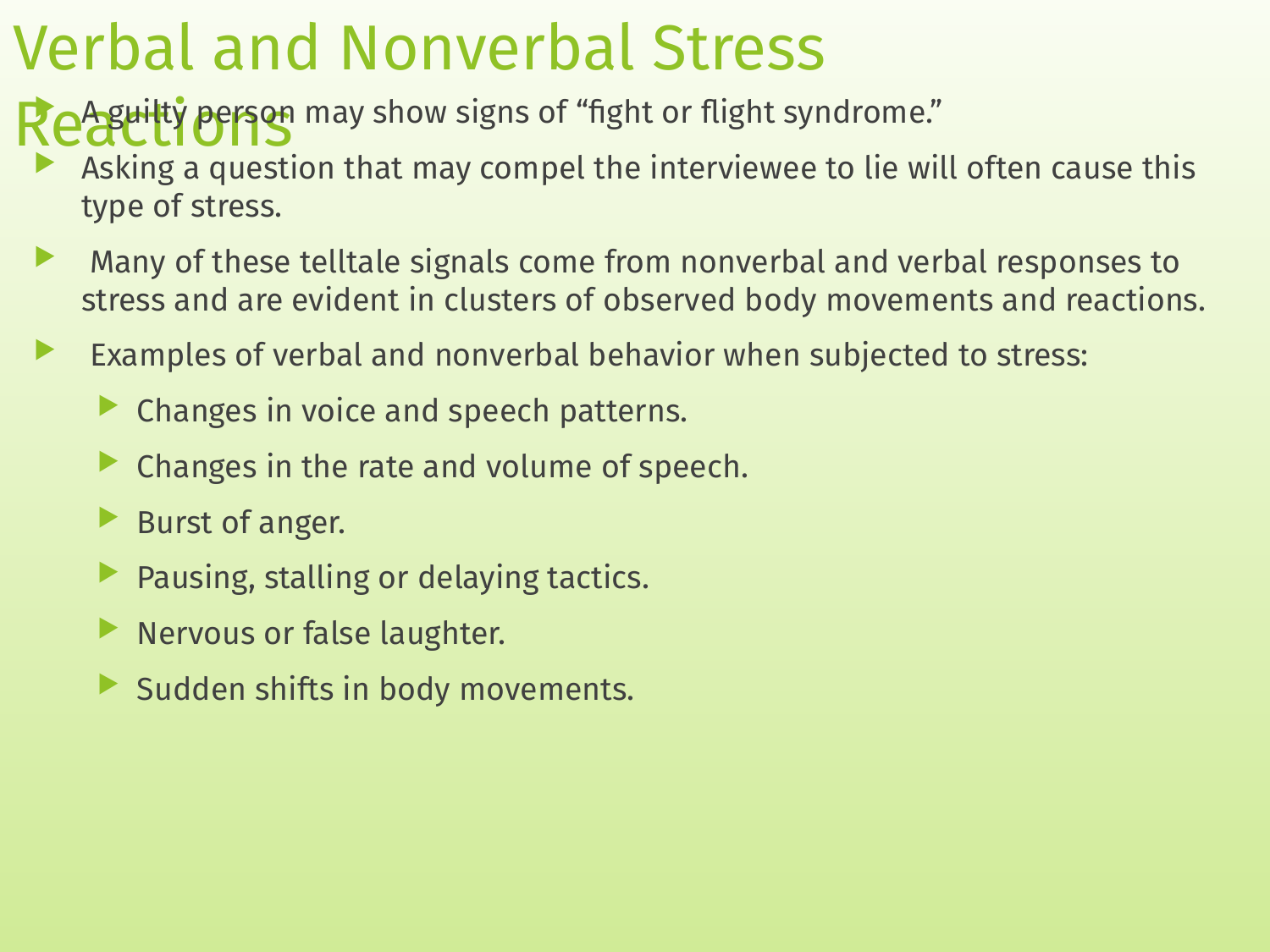

# Verbal and Nonverbal Stress Reactions
A guilty person may show signs of “fight or flight syndrome.”
Asking a question that may compel the interviewee to lie will often cause this type of stress.
 Many of these telltale signals come from nonverbal and verbal responses to stress and are evident in clusters of observed body movements and reactions.
 Examples of verbal and nonverbal behavior when subjected to stress:
Changes in voice and speech patterns.
Changes in the rate and volume of speech.
Burst of anger.
Pausing, stalling or delaying tactics.
Nervous or false laughter.
Sudden shifts in body movements.

8